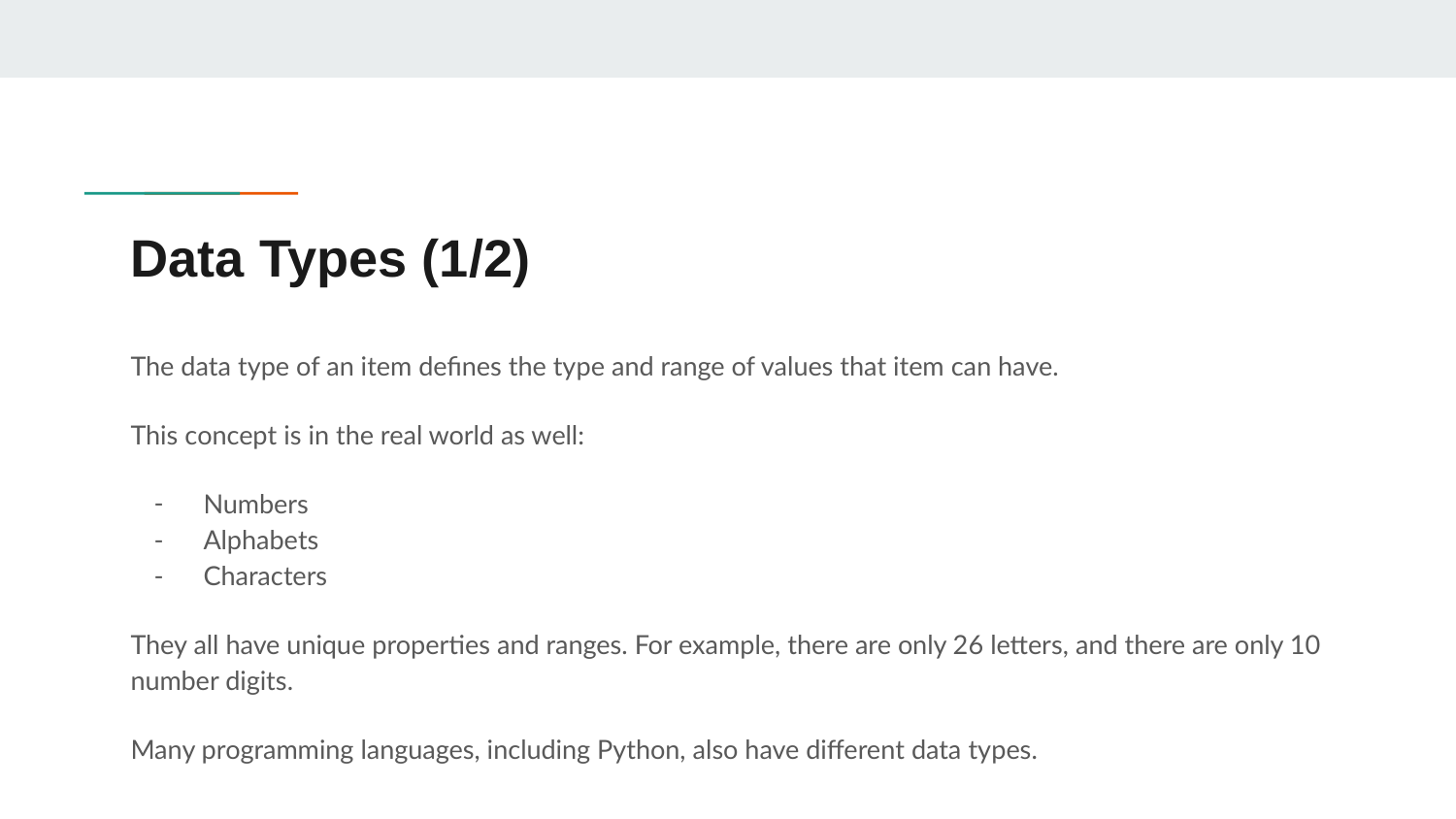

# Data Types (1/2)
The data type of an item defines the type and range of values that item can have.
This concept is in the real world as well:
Numbers
Alphabets
Characters
They all have unique properties and ranges. For example, there are only 26 letters, and there are only 10 number digits.
Many programming languages, including Python, also have different data types.